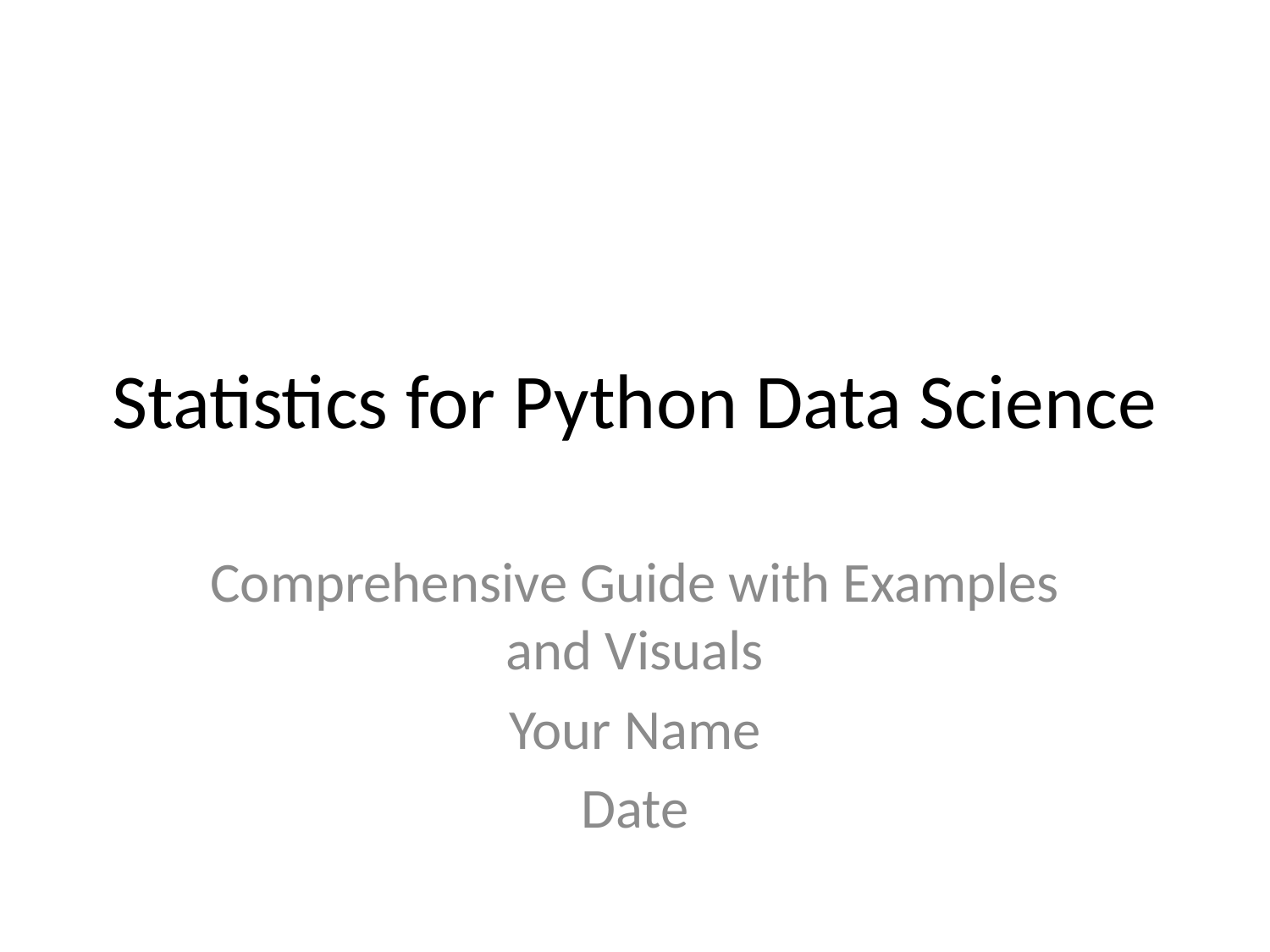

# Statistics for Python Data Science
Comprehensive Guide with Examples and Visuals
Your Name
Date